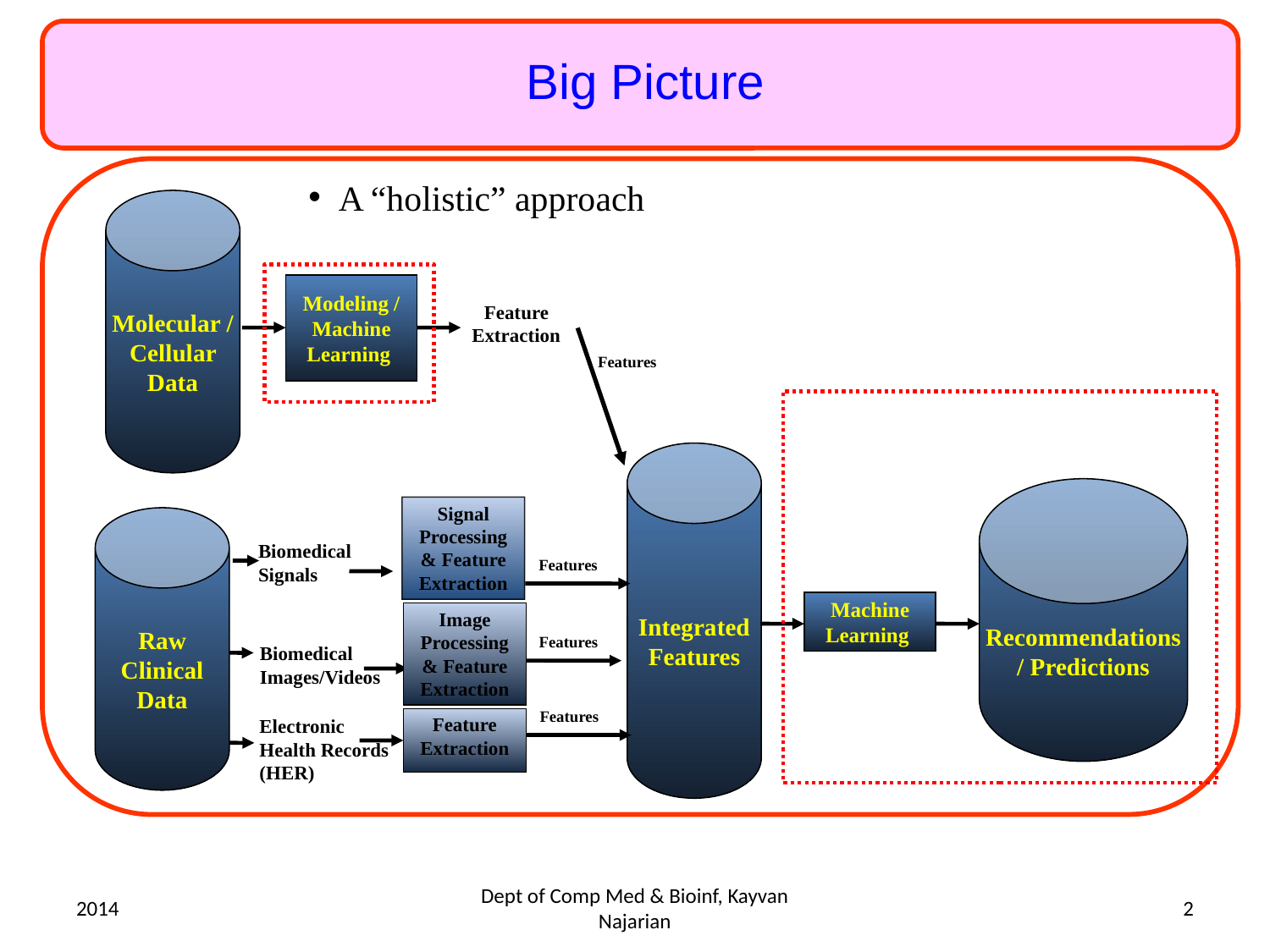

Big Picture

  A “holistic” approach

Molecular / Cellular Data

Modeling / Machine Learning
Feature Extraction

Features

Integrated
Features
Recommendations / Predictions
Signal Processing
& Feature Extraction
Raw
Clinical
Data
Biomedical Signals
Features

Machine Learning
Image Processing
& Feature Extraction

Features
Biomedical Images/Videos

Features
Feature Extraction
Electronic Health Records (HER)

2014
Dept of Comp Med & Bioinf, Kayvan Najarian
2